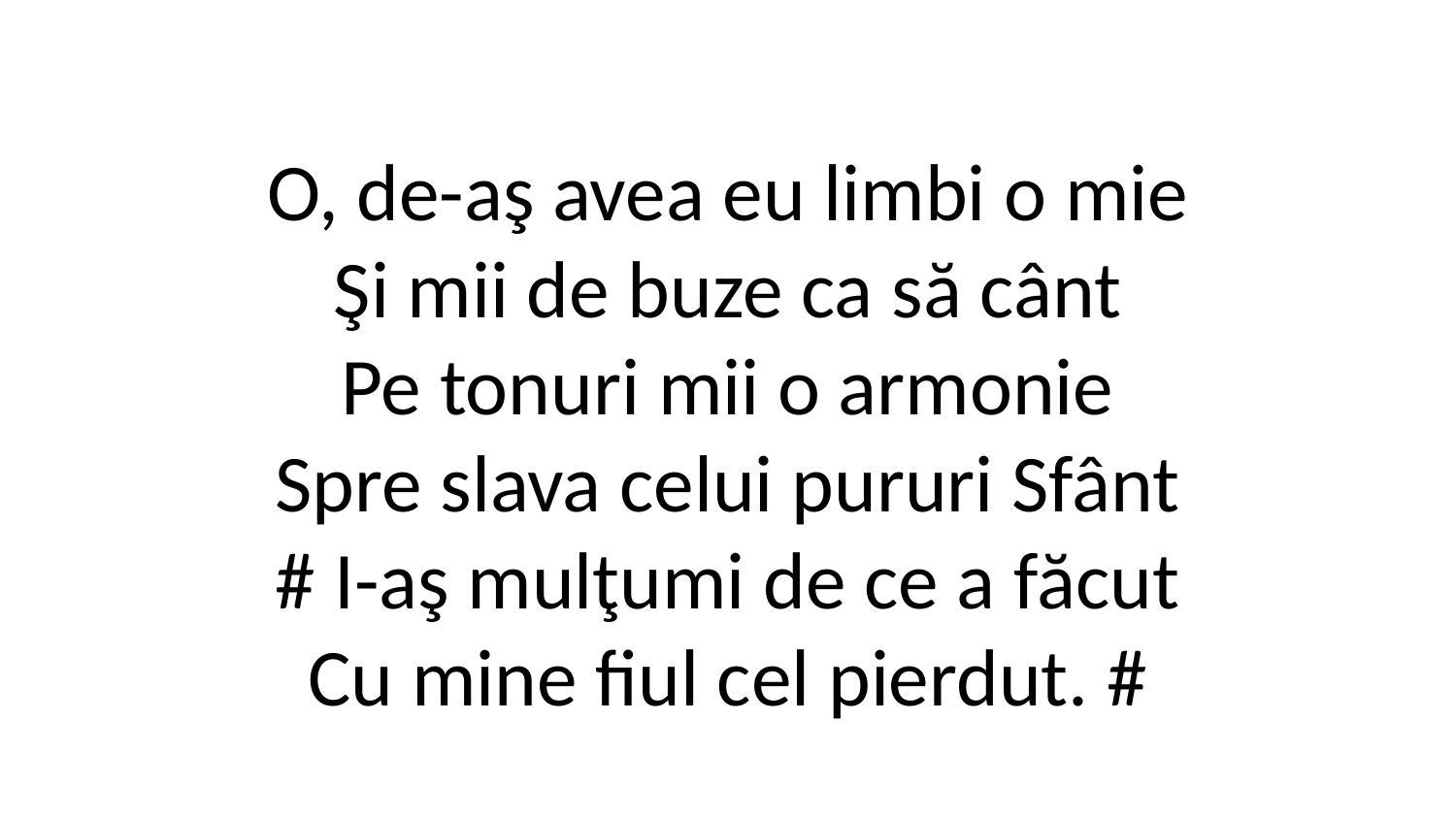

O, de-aş avea eu limbi o mie
Şi mii de buze ca să cânt
Pe tonuri mii o armonie
Spre slava celui pururi Sfânt
# I-aş mulţumi de ce a făcut
Cu mine fiul cel pierdut. #